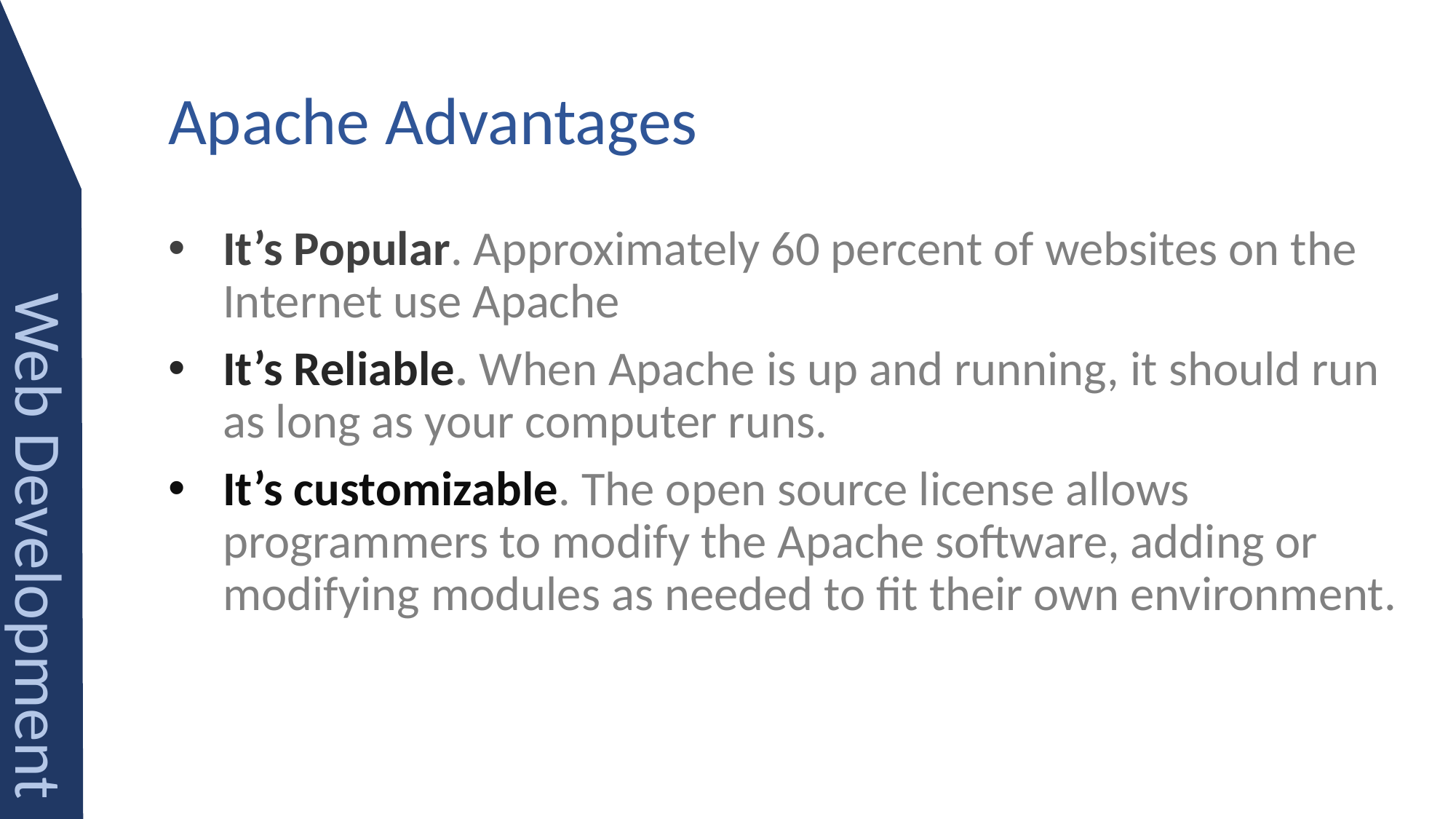

# Apache Advantages
It’s Popular. Approximately 60 percent of websites on the Internet use Apache
It’s Reliable. When Apache is up and running, it should run as long as your computer runs.
It’s customizable. The open source license allows programmers to modify the Apache software, adding or modifying modules as needed to fit their own environment.